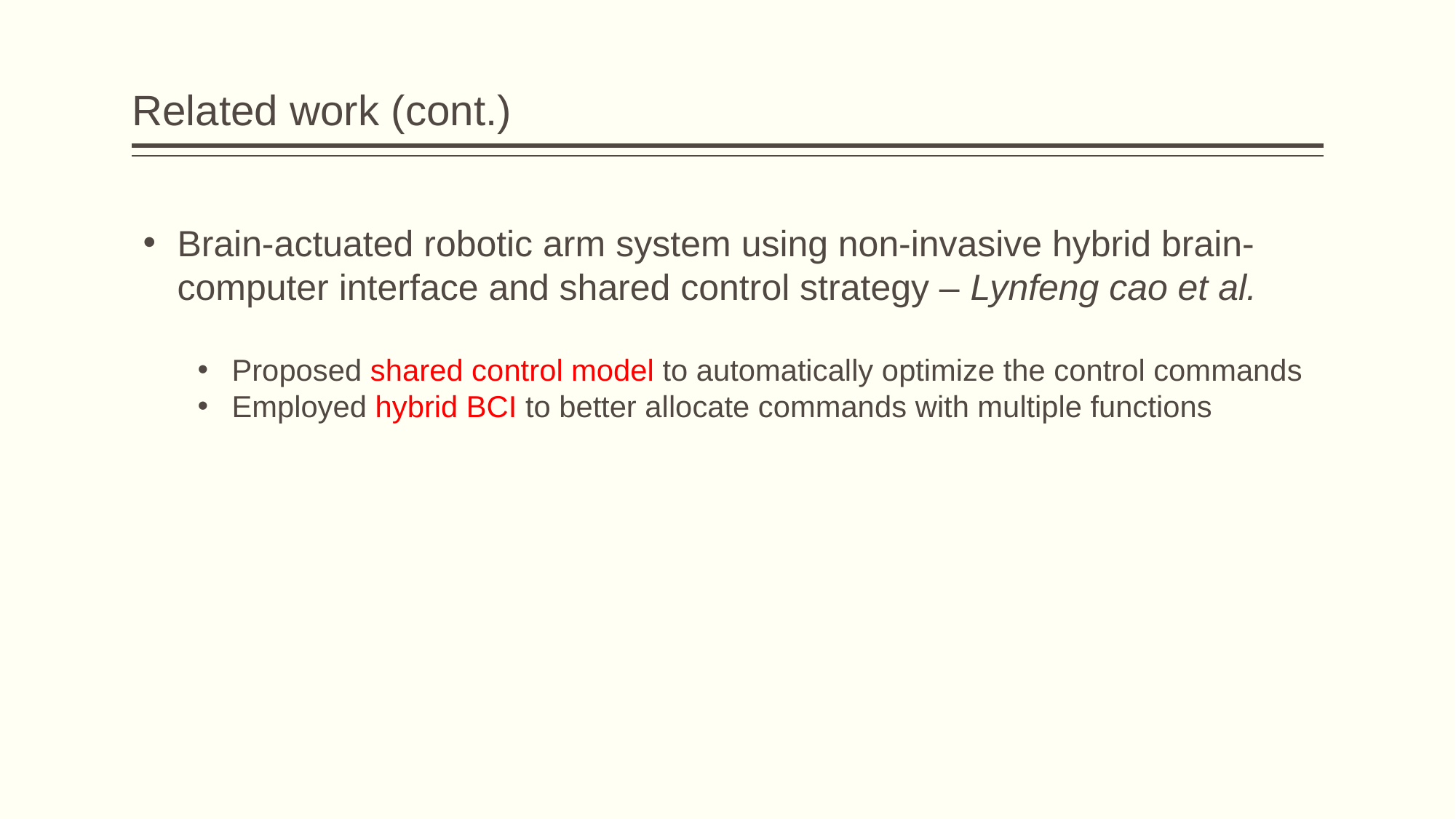

# Related work (cont.)
Brain-actuated robotic arm system using non-invasive hybrid brain-computer interface and shared control strategy – Lynfeng cao et al.

Proposed shared control model to automatically optimize the control commands
Employed hybrid BCI to better allocate commands with multiple functions